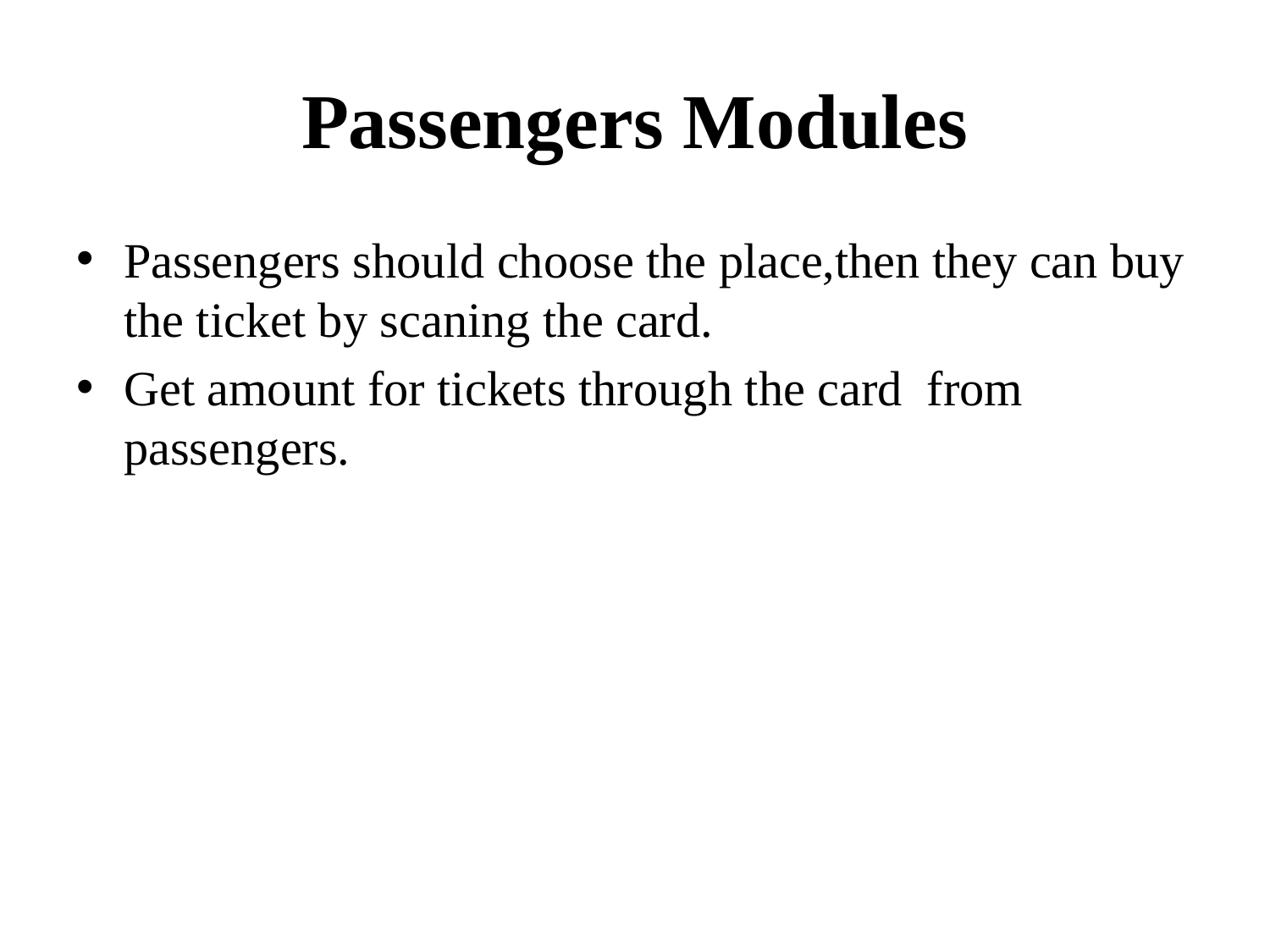

# Passengers Modules
Passengers should choose the place,then they can buy the ticket by scaning the card.
Get amount for tickets through the card  from passengers.